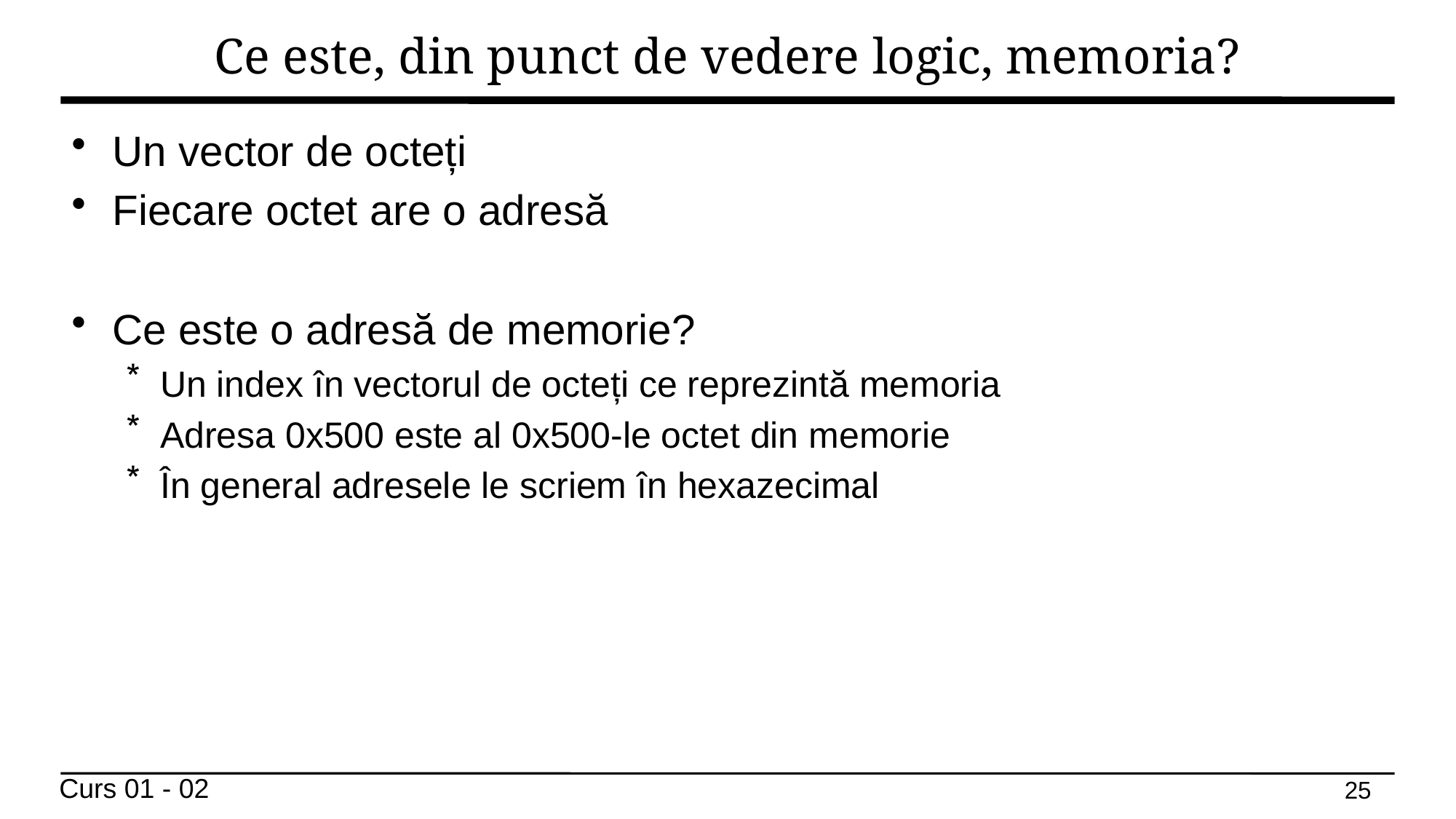

# Ce este, din punct de vedere logic, memoria?
Un vector de octeți
Fiecare octet are o adresă

Ce este o adresă de memorie?
Un index în vectorul de octeți ce reprezintă memoria
Adresa 0x500 este al 0x500-le octet din memorie
În general adresele le scriem în hexazecimal